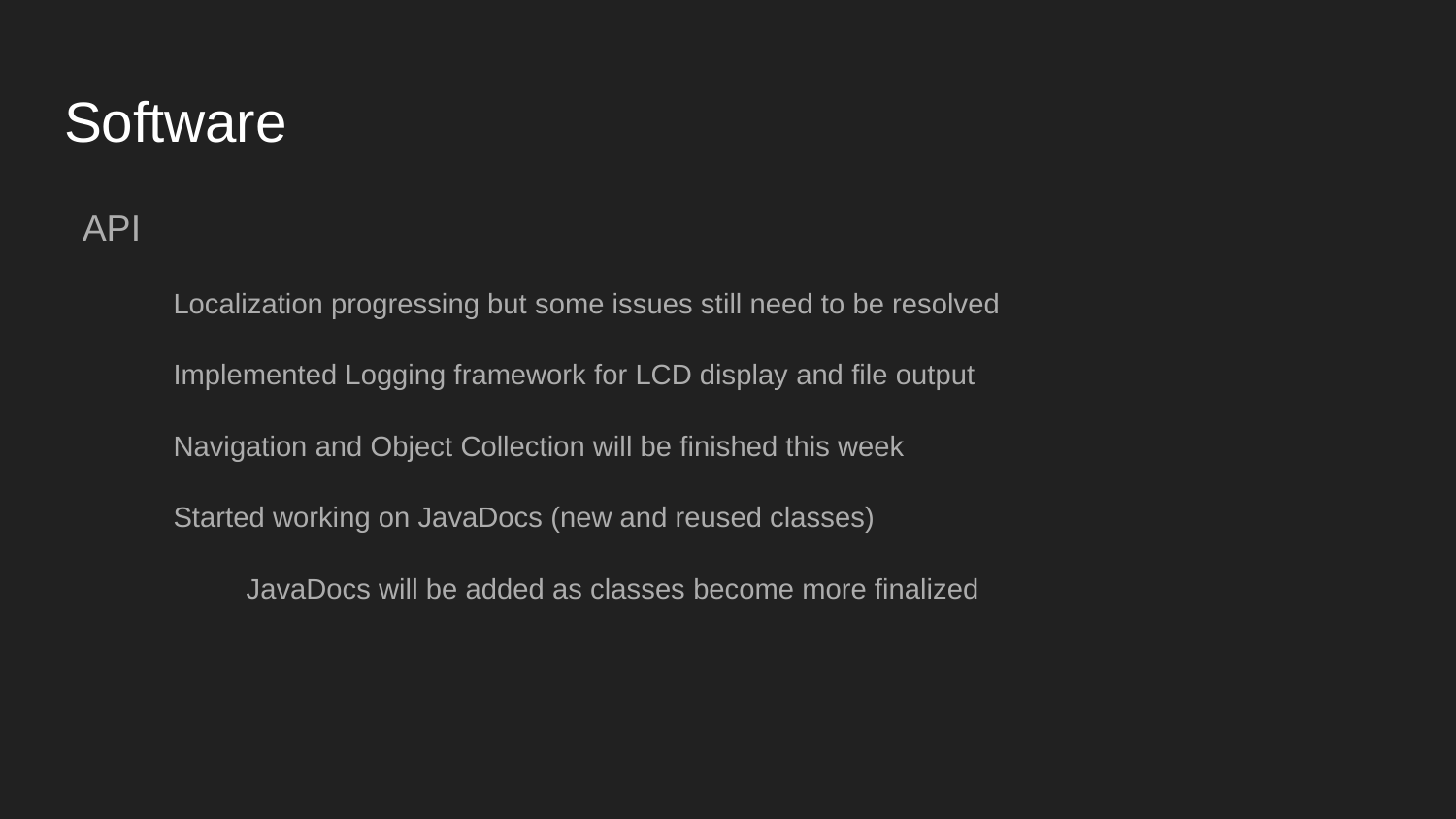

# Software
API
Localization progressing but some issues still need to be resolved
Implemented Logging framework for LCD display and file output
Navigation and Object Collection will be finished this week
Started working on JavaDocs (new and reused classes)
JavaDocs will be added as classes become more finalized